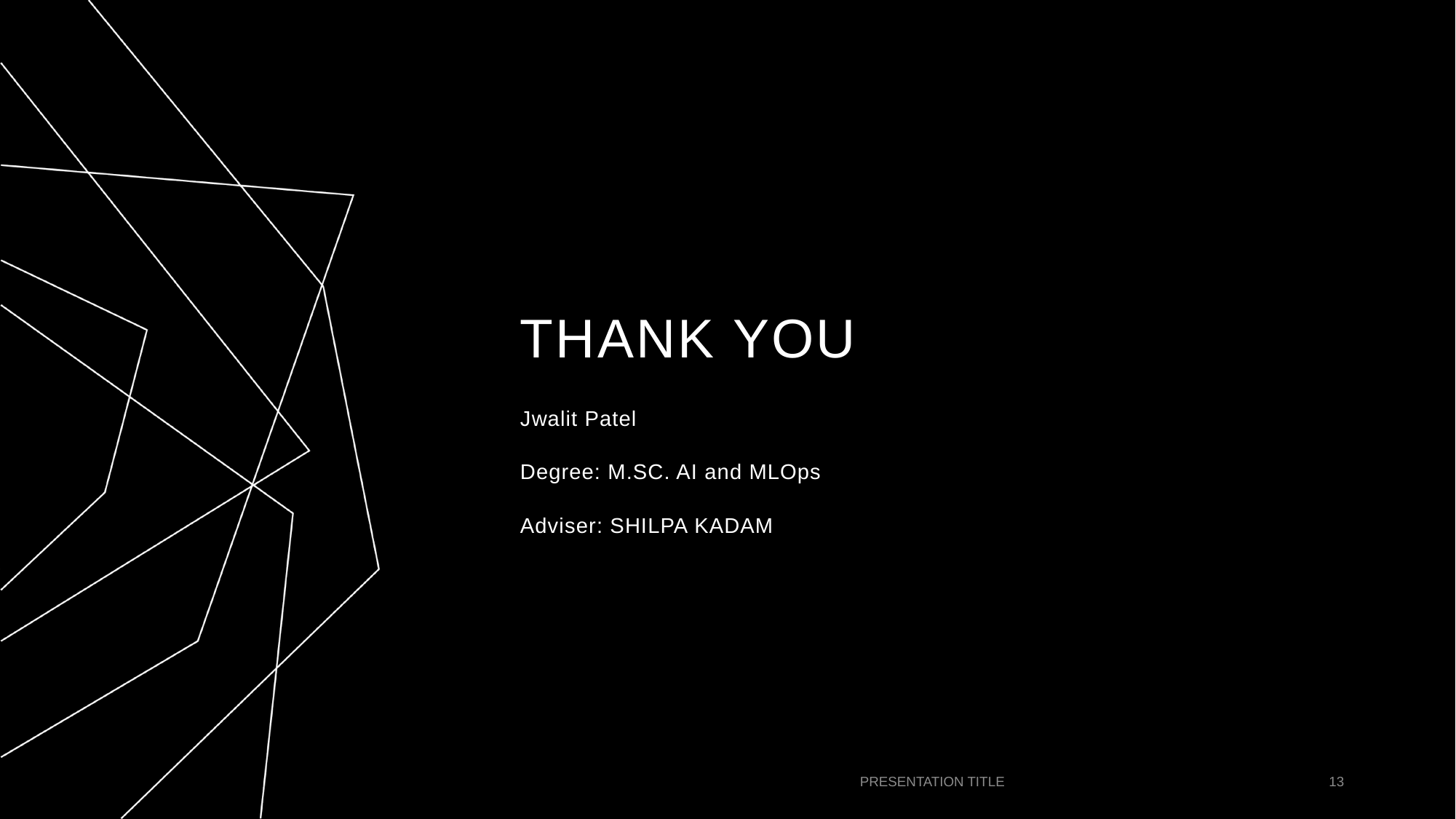

# THANK YOU
Jwalit Patel
Degree: M.SC. AI and MLOps
Adviser: SHILPA KADAM
PRESENTATION TITLE
13